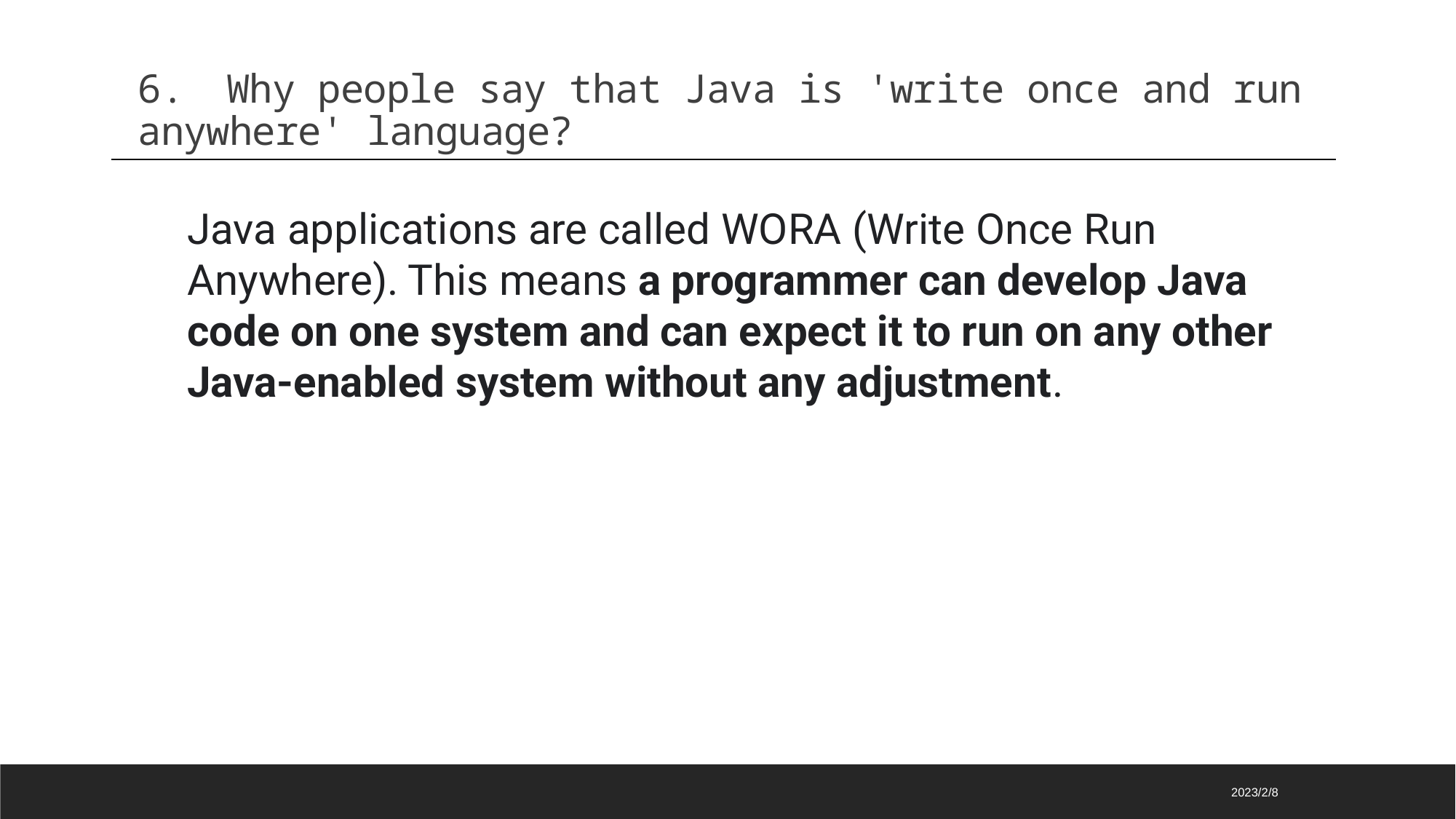

6.	Why people say that Java is 'write once and run anywhere' language?
Java applications are called WORA (Write Once Run Anywhere). This means a programmer can develop Java code on one system and can expect it to run on any other Java-enabled system without any adjustment.
2023/2/8